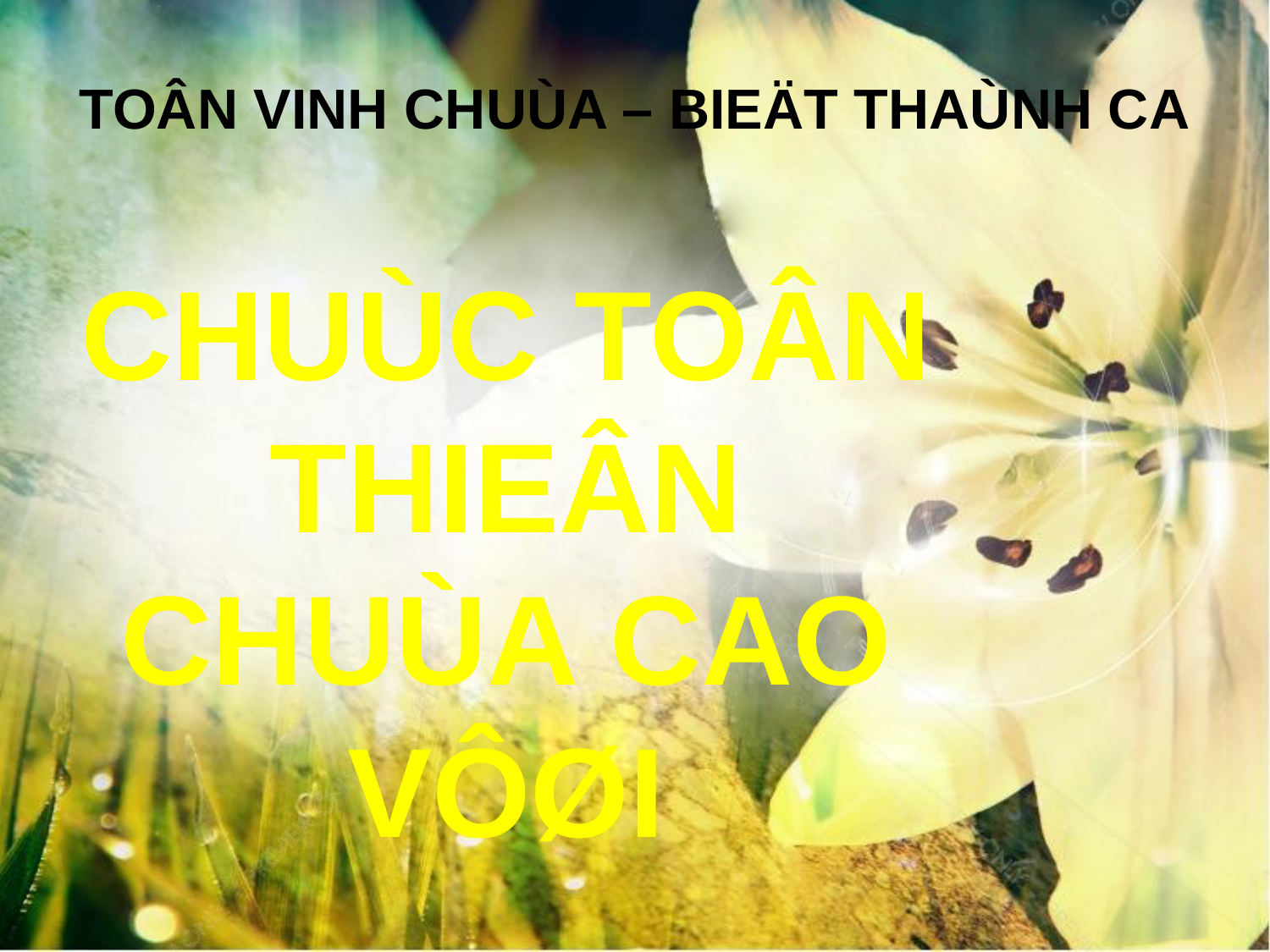

TOÂN VINH CHUÙA – BIEÄT THAÙNH CA
CHUÙC TOÂN THIEÂN CHUÙA CAO VÔØI